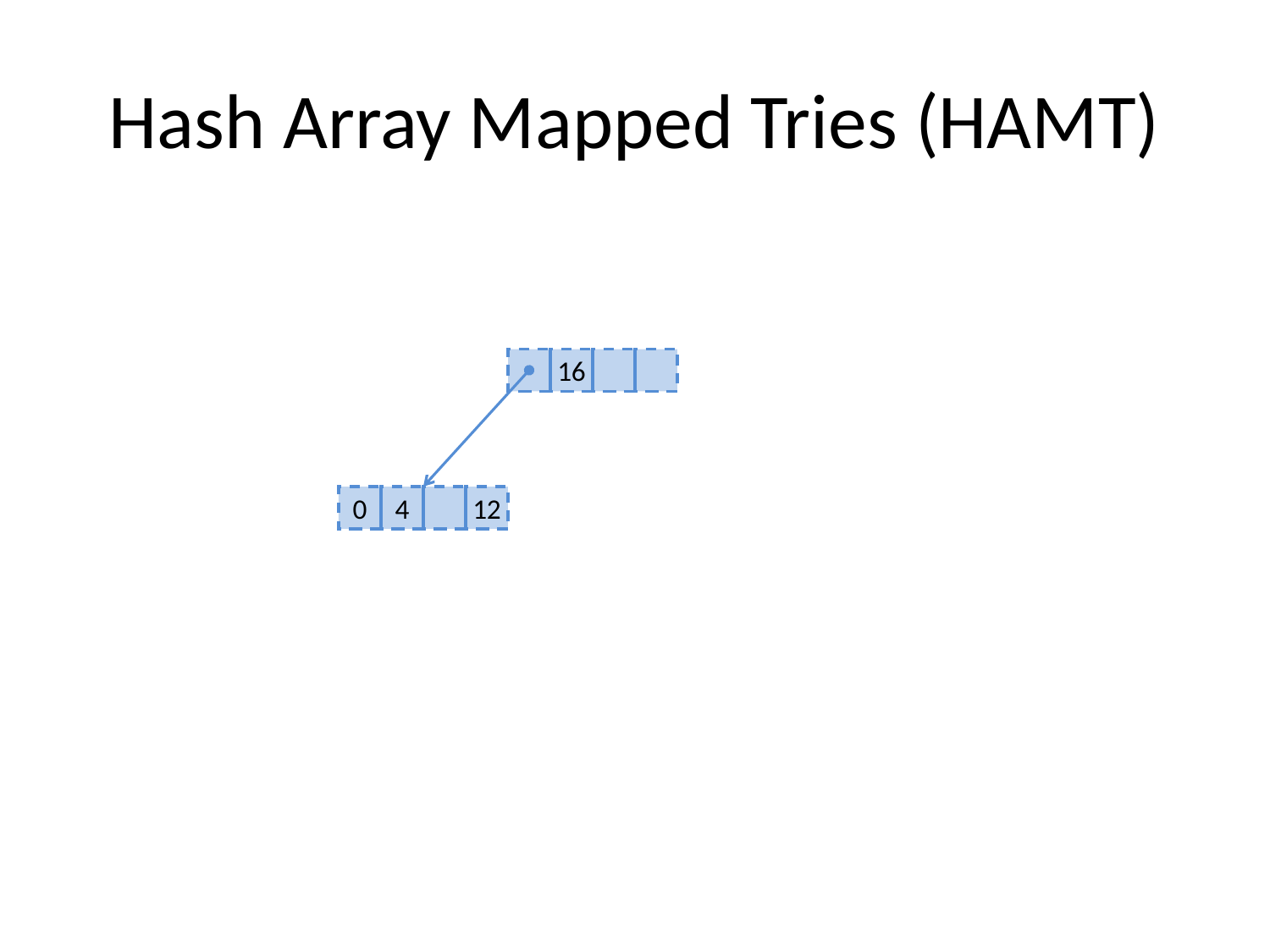

# Hash Array Mapped Tries (HAMT)

16

0
4

12